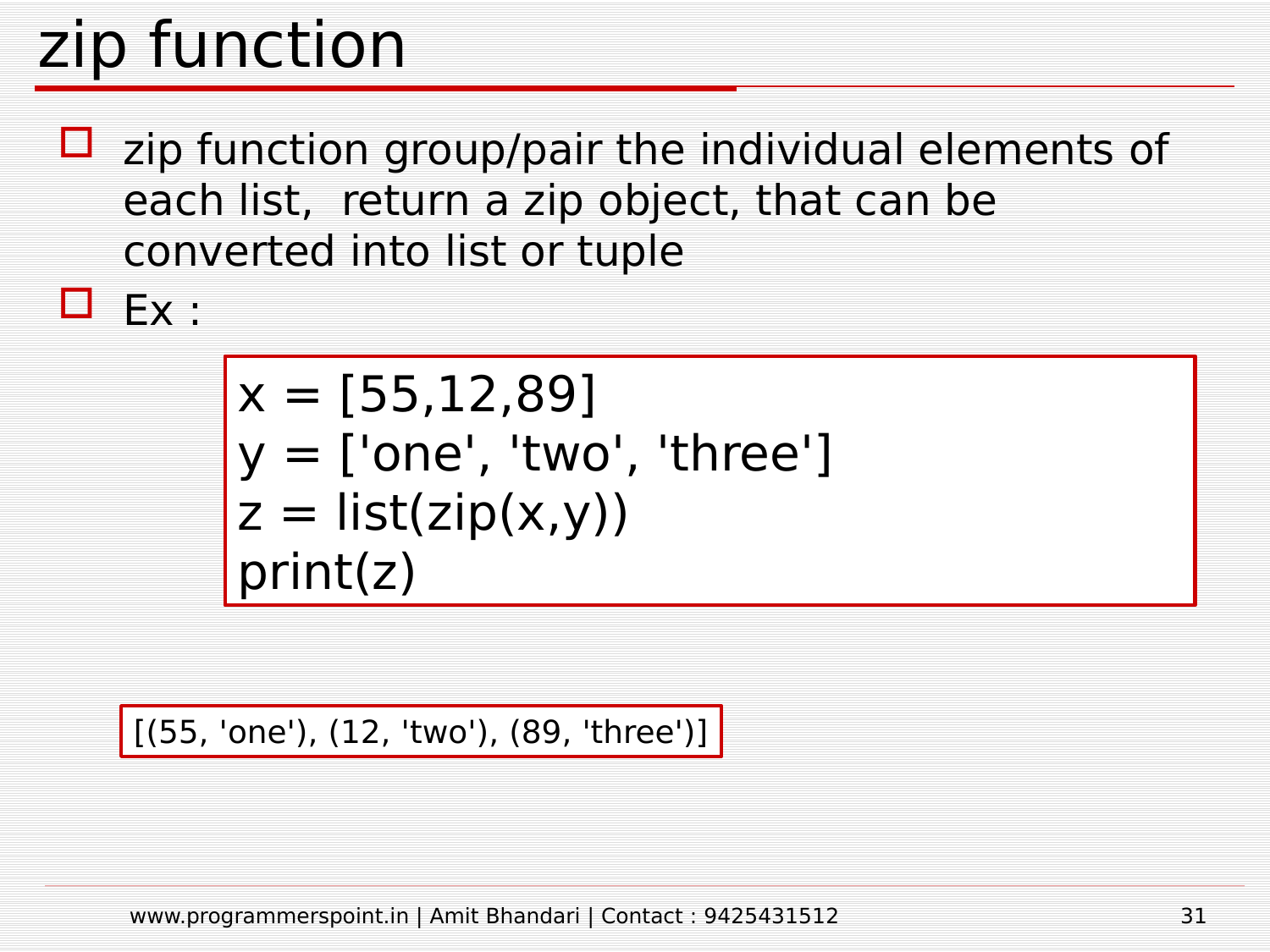

# zip function
zip function group/pair the individual elements of each list,  return a zip object, that can be converted into list or tuple
Ex :

x = [55,12,89]
y = ['one', 'two', 'three']
z = list(zip(x,y))
print(z)
[(55, 'one'), (12, 'two'), (89, 'three')]
www.programmerspoint.in | Amit Bhandari | Contact : 9425431512
31